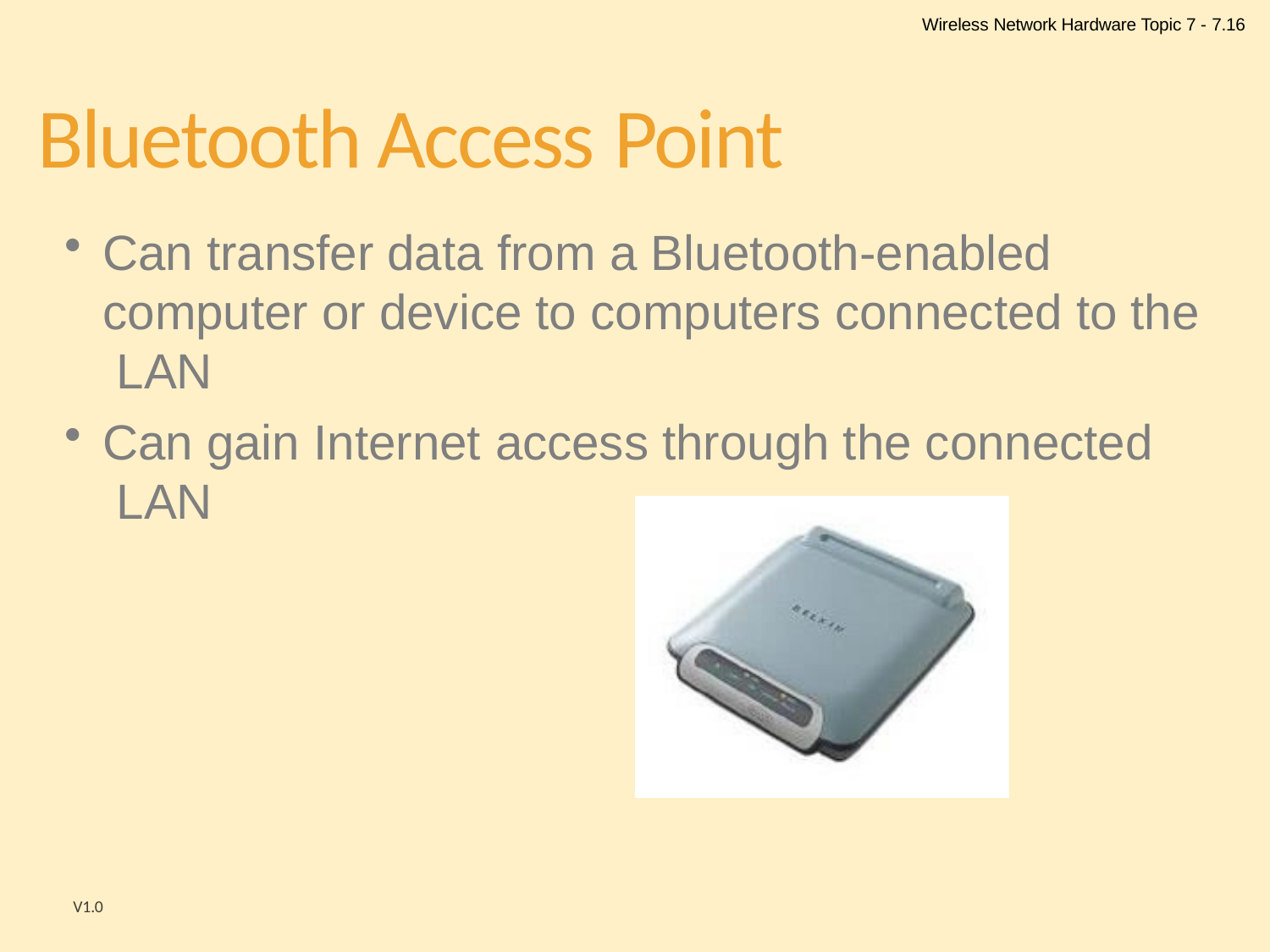

Wireless Network Hardware Topic 7 - 7.16
# Bluetooth Access Point
Can transfer data from a Bluetooth-enabled  computer or device to computers connected to the  LAN
Can gain Internet access through the connected  LAN

V1.0